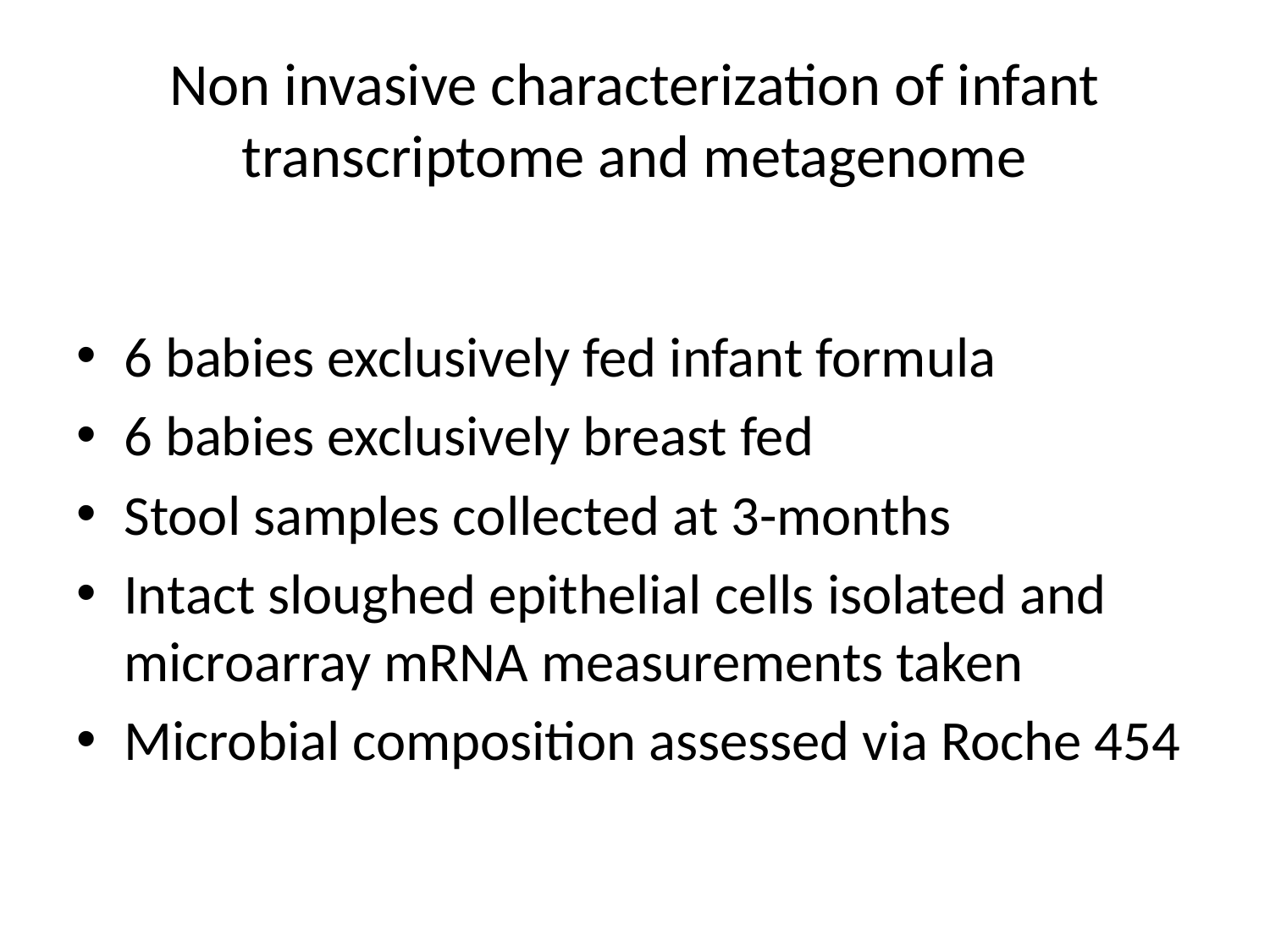

# Non invasive characterization of infant transcriptome and metagenome
6 babies exclusively fed infant formula
6 babies exclusively breast fed
Stool samples collected at 3-months
Intact sloughed epithelial cells isolated and microarray mRNA measurements taken
Microbial composition assessed via Roche 454